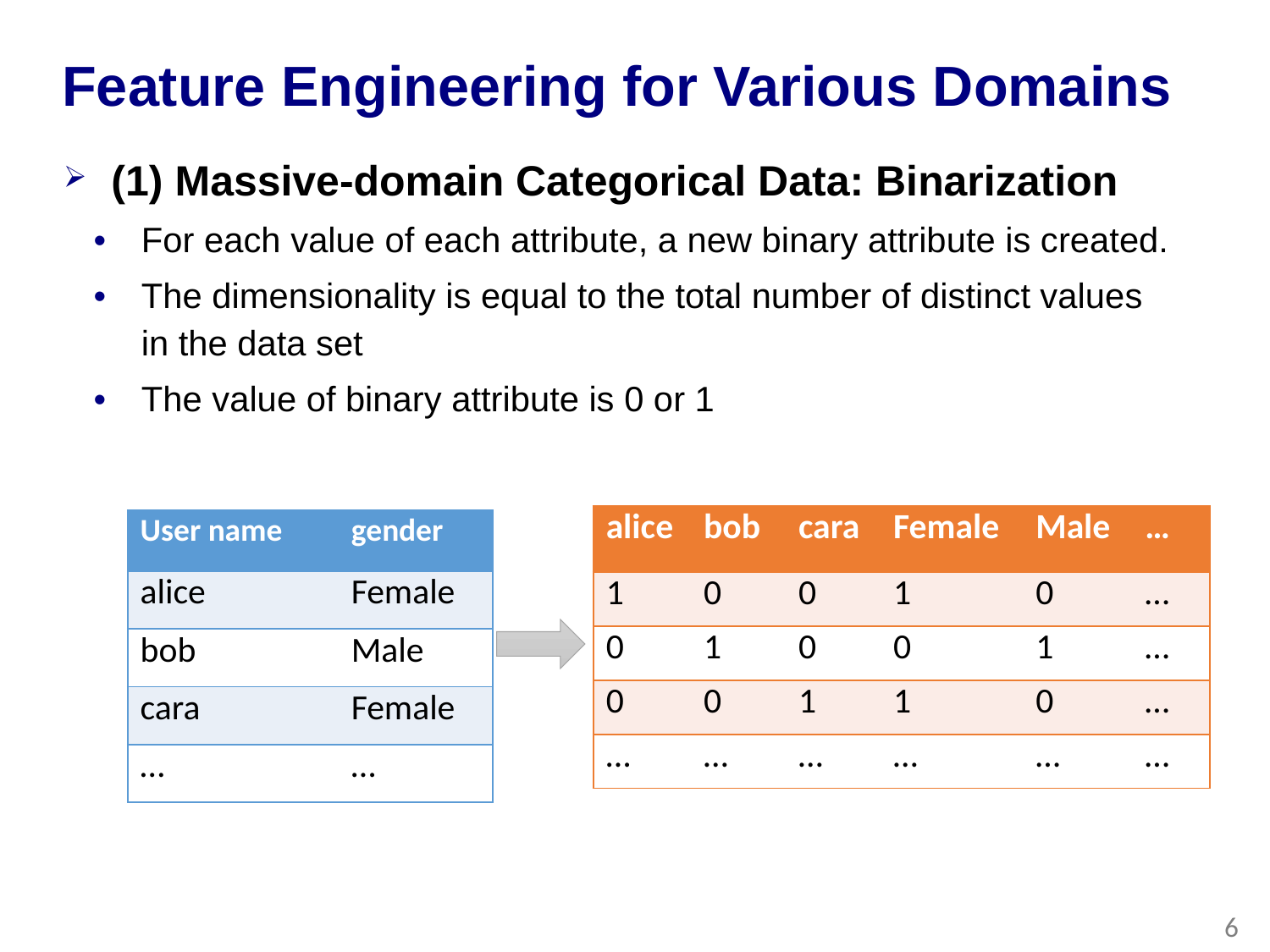

# Feature Engineering for Various Domains
(1) Massive-domain Categorical Data: Binarization
For each value of each attribute, a new binary attribute is created.
The dimensionality is equal to the total number of distinct values in the data set
The value of binary attribute is 0 or 1
| alice | bob | cara | Female | Male | … |
| --- | --- | --- | --- | --- | --- |
| 1 | 0 | 0 | 1 | 0 | … |
| 0 | 1 | 0 | 0 | 1 | … |
| 0 | 0 | 1 | 1 | 0 | … |
| … | … | … | … | … | … |
| User name | gender |
| --- | --- |
| alice | Female |
| bob | Male |
| cara | Female |
| … | … |

6